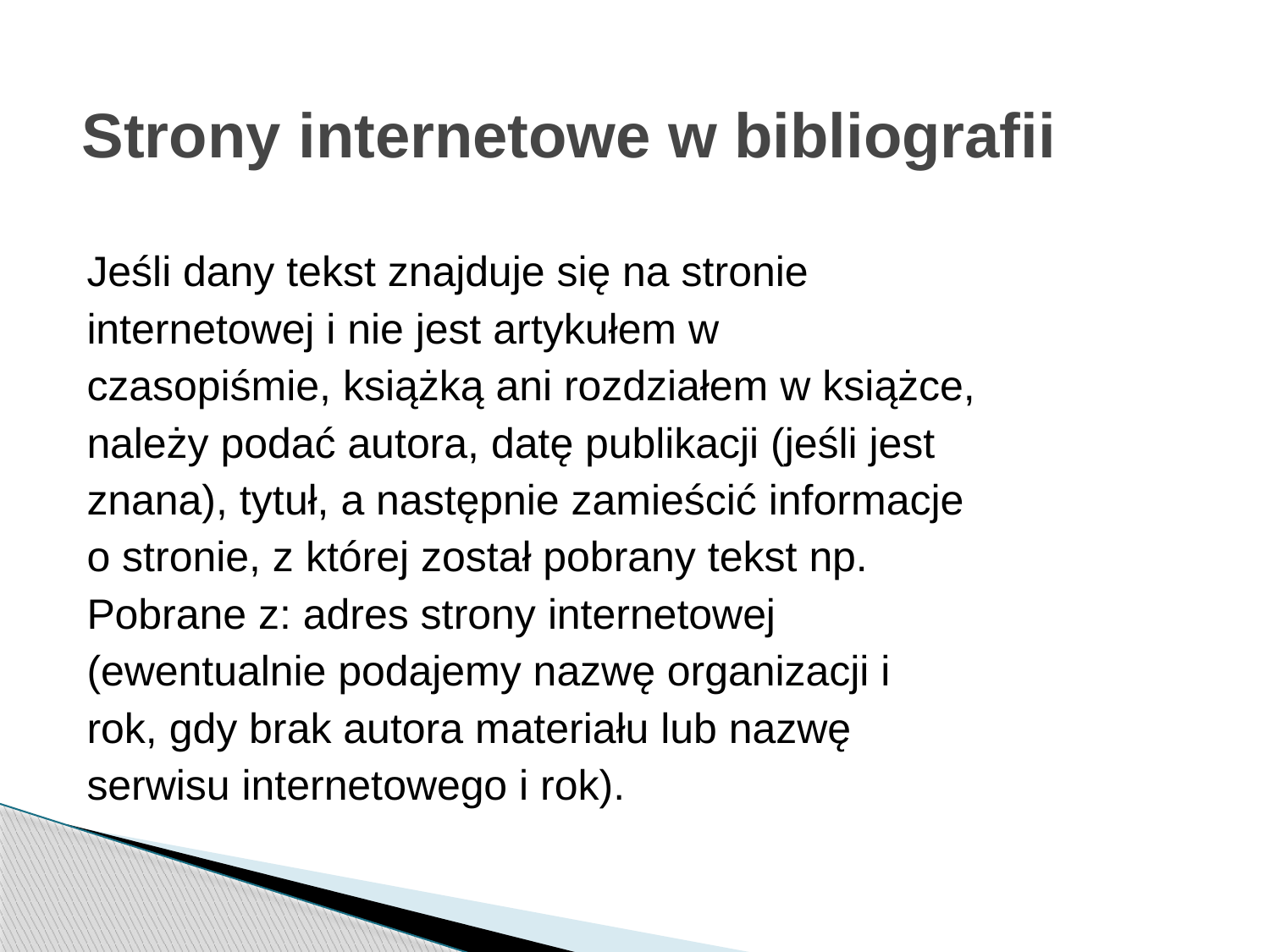

# Strony internetowe w bibliografii
Jeśli dany tekst znajduje się na stronie
internetowej i nie jest artykułem w
czasopiśmie, książką ani rozdziałem w książce,
należy podać autora, datę publikacji (jeśli jest
znana), tytuł, a następnie zamieścić informacje
o stronie, z której został pobrany tekst np.
Pobrane z: adres strony internetowej
(ewentualnie podajemy nazwę organizacji i
rok, gdy brak autora materiału lub nazwę
serwisu internetowego i rok).